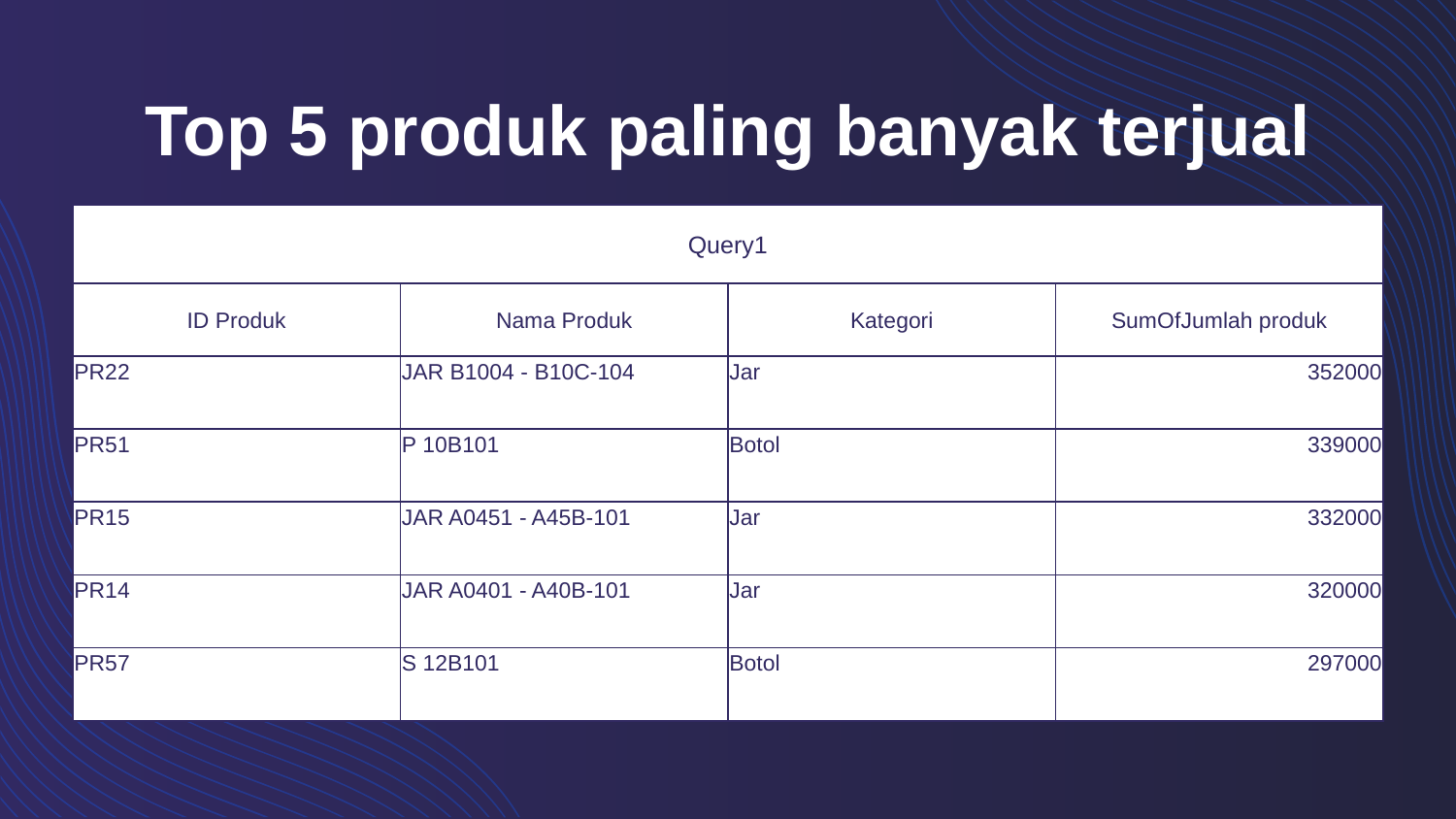

# Top 5 produk paling banyak terjual
| Query1 |  |  |  |
| --- | --- | --- | --- |
| ID Produk | Nama Produk | Kategori | SumOfJumlah produk |
| PR22 | JAR B1004 - B10C-104 | Jar | 352000 |
| PR51 | P 10B101 | Botol | 339000 |
| PR15 | JAR A0451 - A45B-101 | Jar | 332000 |
| PR14 | JAR A0401 - A40B-101 | Jar | 320000 |
| PR57 | S 12B101 | Botol | 297000 |